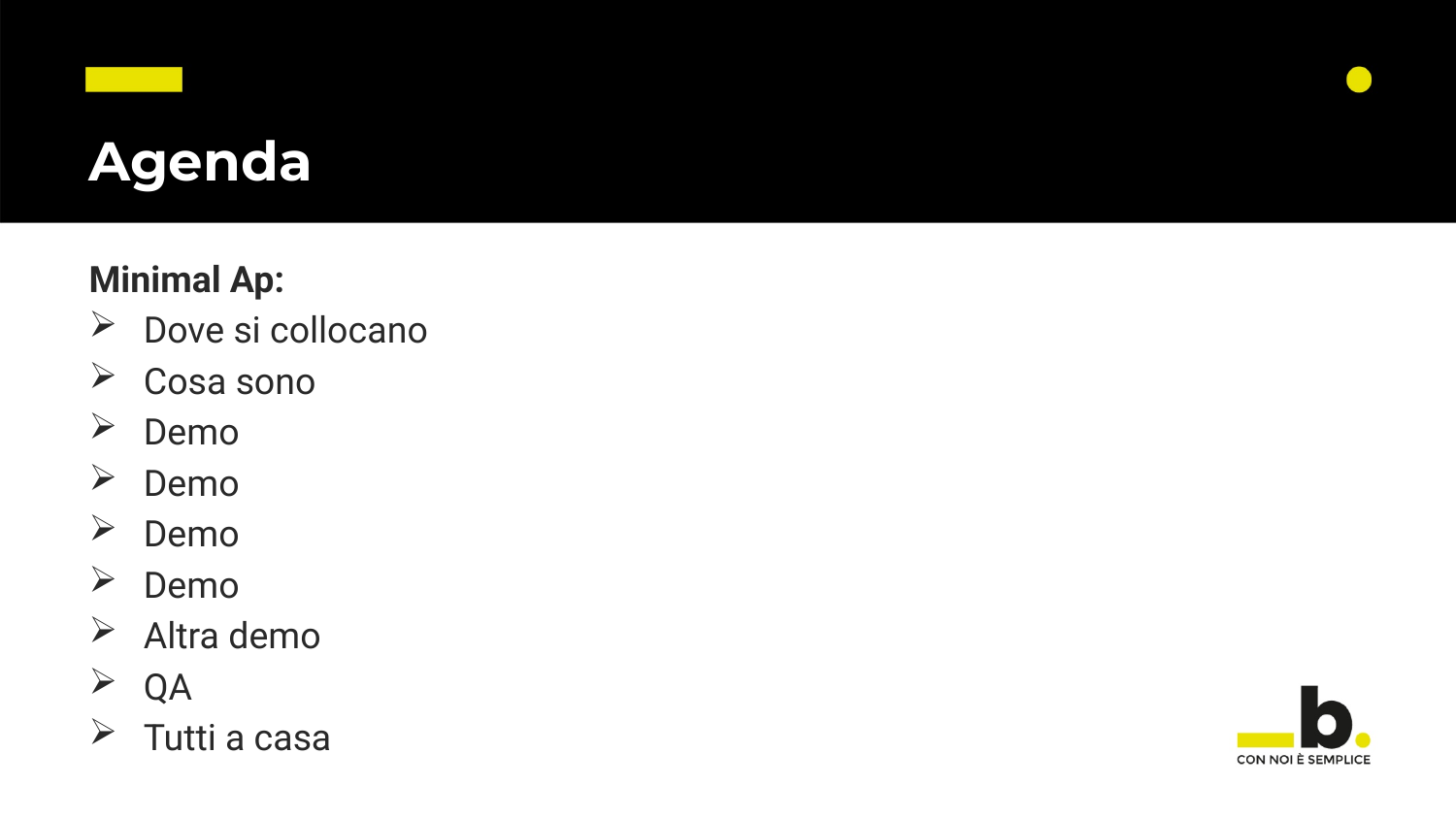

# Agenda
Minimal Ap:
Dove si collocano
Cosa sono
Demo
Demo
Demo
Demo
Altra demo
QA
Tutti a casa